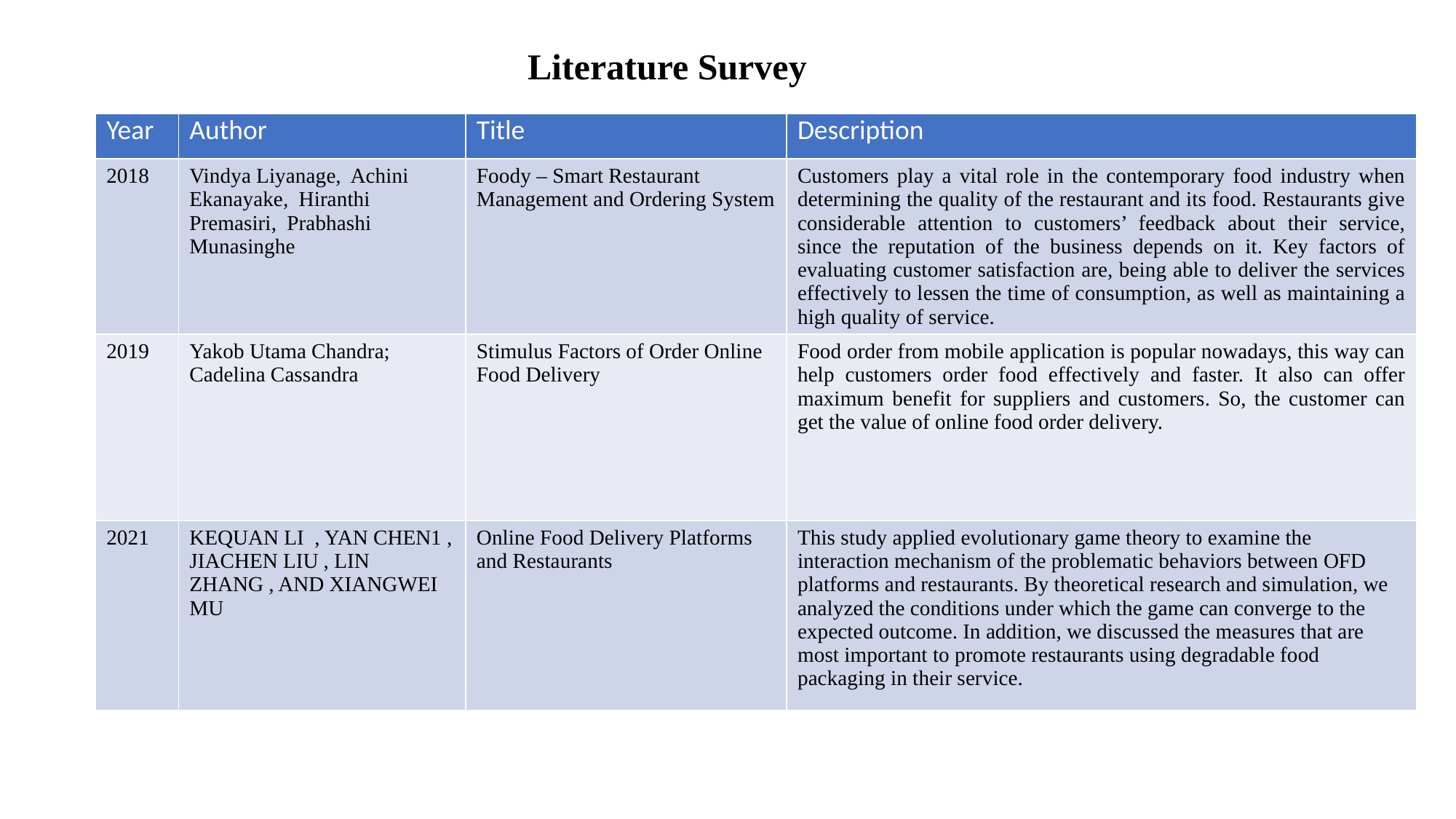

# Literature Survey
| Year | Author | Title | Description |
| --- | --- | --- | --- |
| 2018 | Vindya Liyanage, Achini Ekanayake, Hiranthi Premasiri, Prabhashi Munasinghe | Foody – Smart Restaurant Management and Ordering System | Customers play a vital role in the contemporary food industry when determining the quality of the restaurant and its food. Restaurants give considerable attention to customers’ feedback about their service, since the reputation of the business depends on it. Key factors of evaluating customer satisfaction are, being able to deliver the services effectively to lessen the time of consumption, as well as maintaining a high quality of service. |
| 2019 | Yakob Utama Chandra; Cadelina Cassandra | Stimulus Factors of Order Online Food Delivery | Food order from mobile application is popular nowadays, this way can help customers order food effectively and faster. It also can offer maximum benefit for suppliers and customers. So, the customer can get the value of online food order delivery. |
| 2021 | KEQUAN LI , YAN CHEN1 , JIACHEN LIU , LIN ZHANG , AND XIANGWEI MU | Online Food Delivery Platforms and Restaurants | This study applied evolutionary game theory to examine the interaction mechanism of the problematic behaviors between OFD platforms and restaurants. By theoretical research and simulation, we analyzed the conditions under which the game can converge to the expected outcome. In addition, we discussed the measures that are most important to promote restaurants using degradable food packaging in their service. |